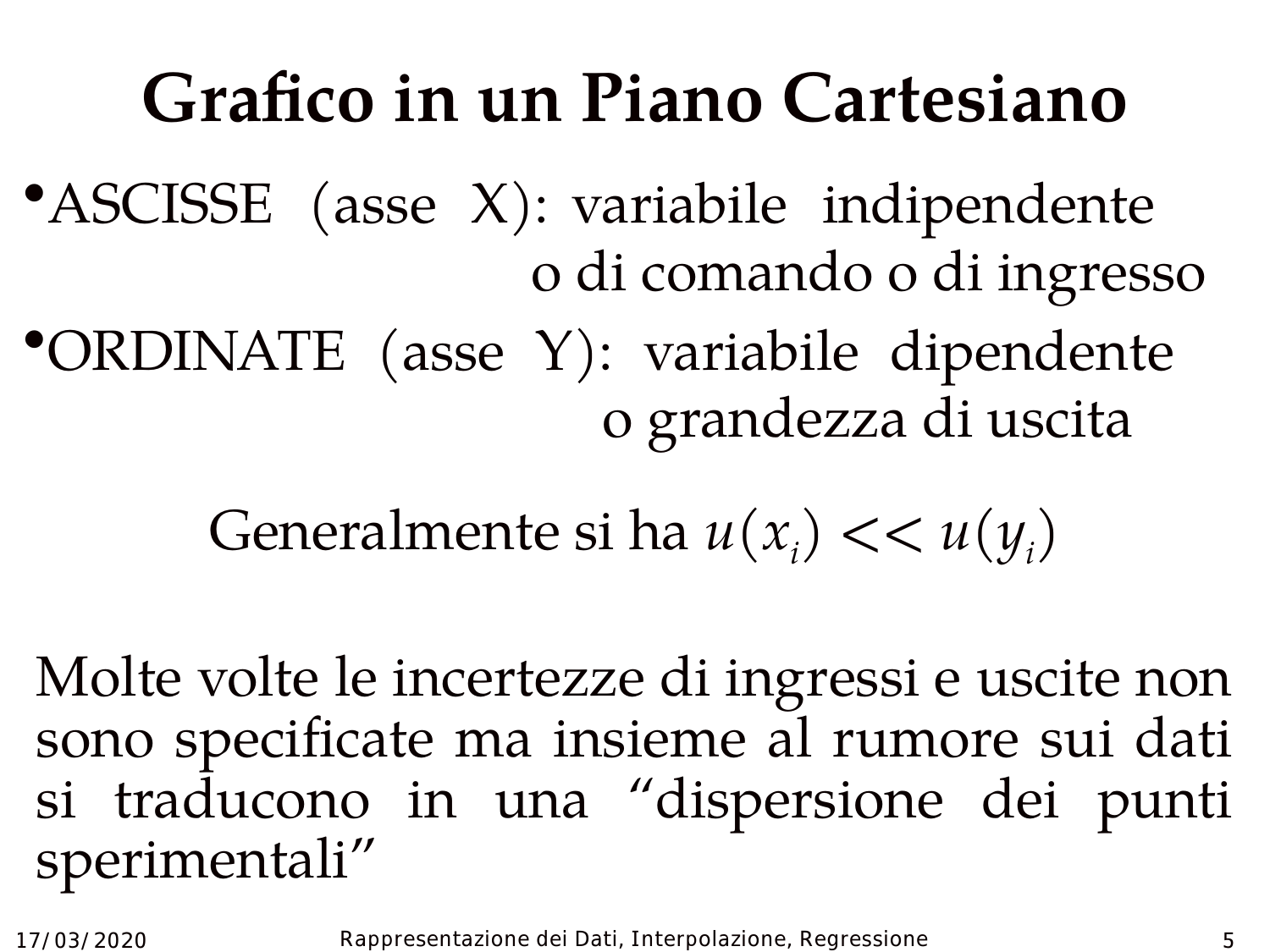

# Grafico in un Piano Cartesiano
ASCISSE (asse X):	variabile indipendente 					o di comando o di ingresso
ORDINATE (asse Y): variabile dipendente 				    	     o grandezza di uscita
Generalmente si ha u(xi) << u(yi)

Molte volte le incertezze di ingressi e uscite non sono specificate ma insieme al rumore sui dati si traducono in una “dispersione dei punti sperimentali”
17/03/2020